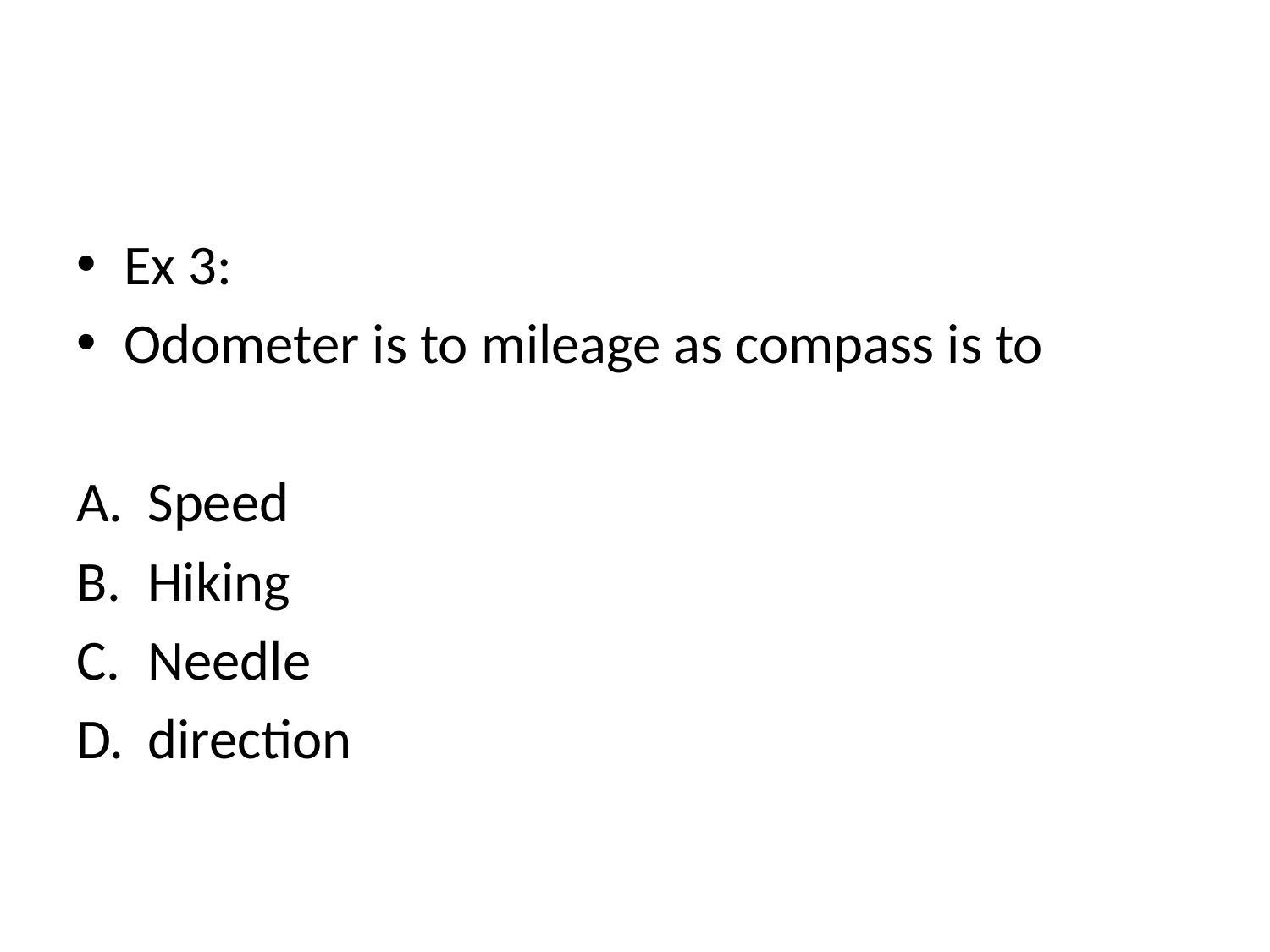

#
Ex 3:
Odometer is to mileage as compass is to

Speed
Hiking
Needle
direction